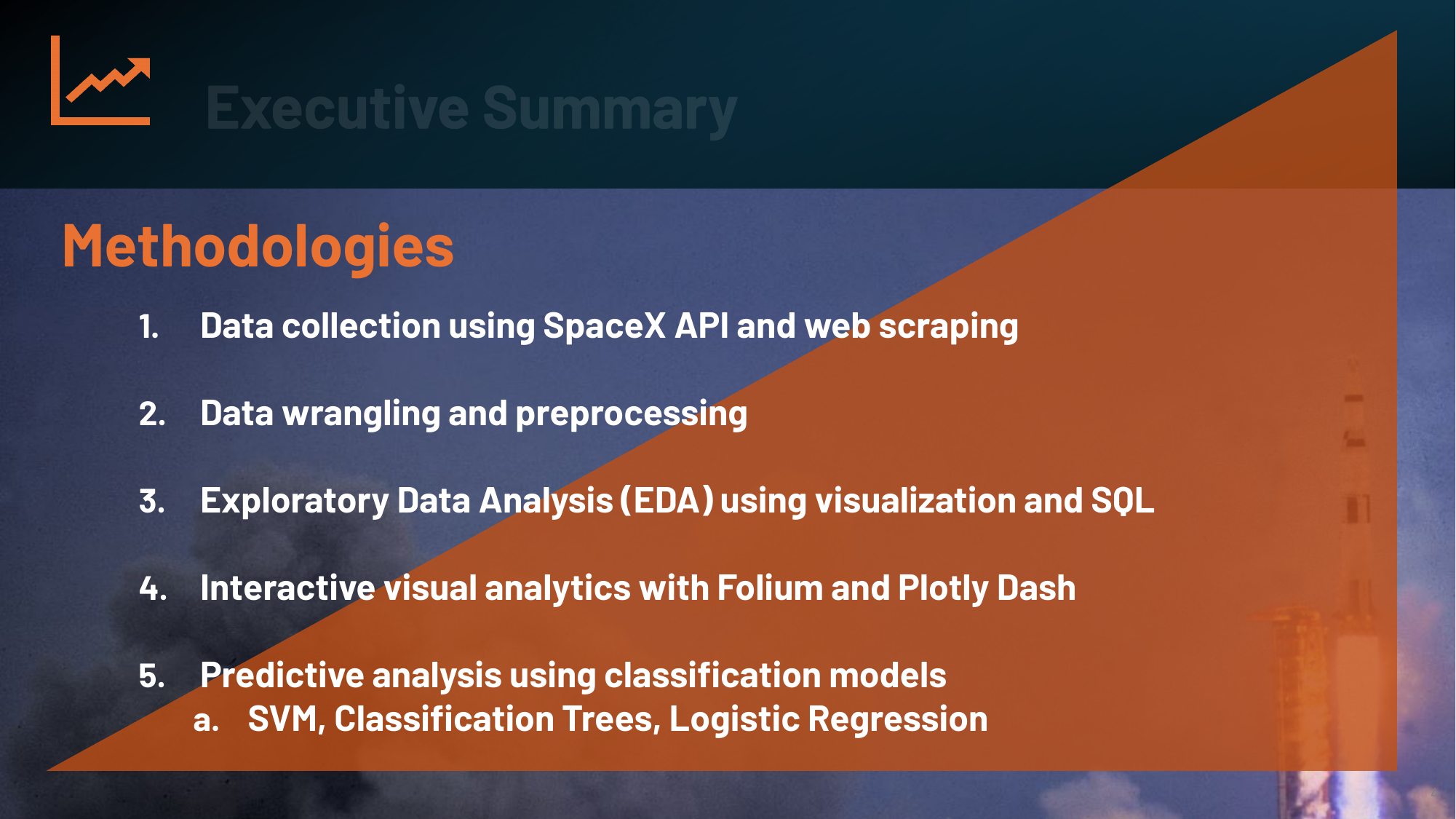

Executive Summary

Methodologies
Data collection using SpaceX API and web scraping
Data wrangling and preprocessing
Exploratory Data Analysis (EDA) using visualization and SQL
Interactive visual analytics with Folium and Plotly Dash
Predictive analysis using classification models
SVM, Classification Trees, Logistic Regression
4